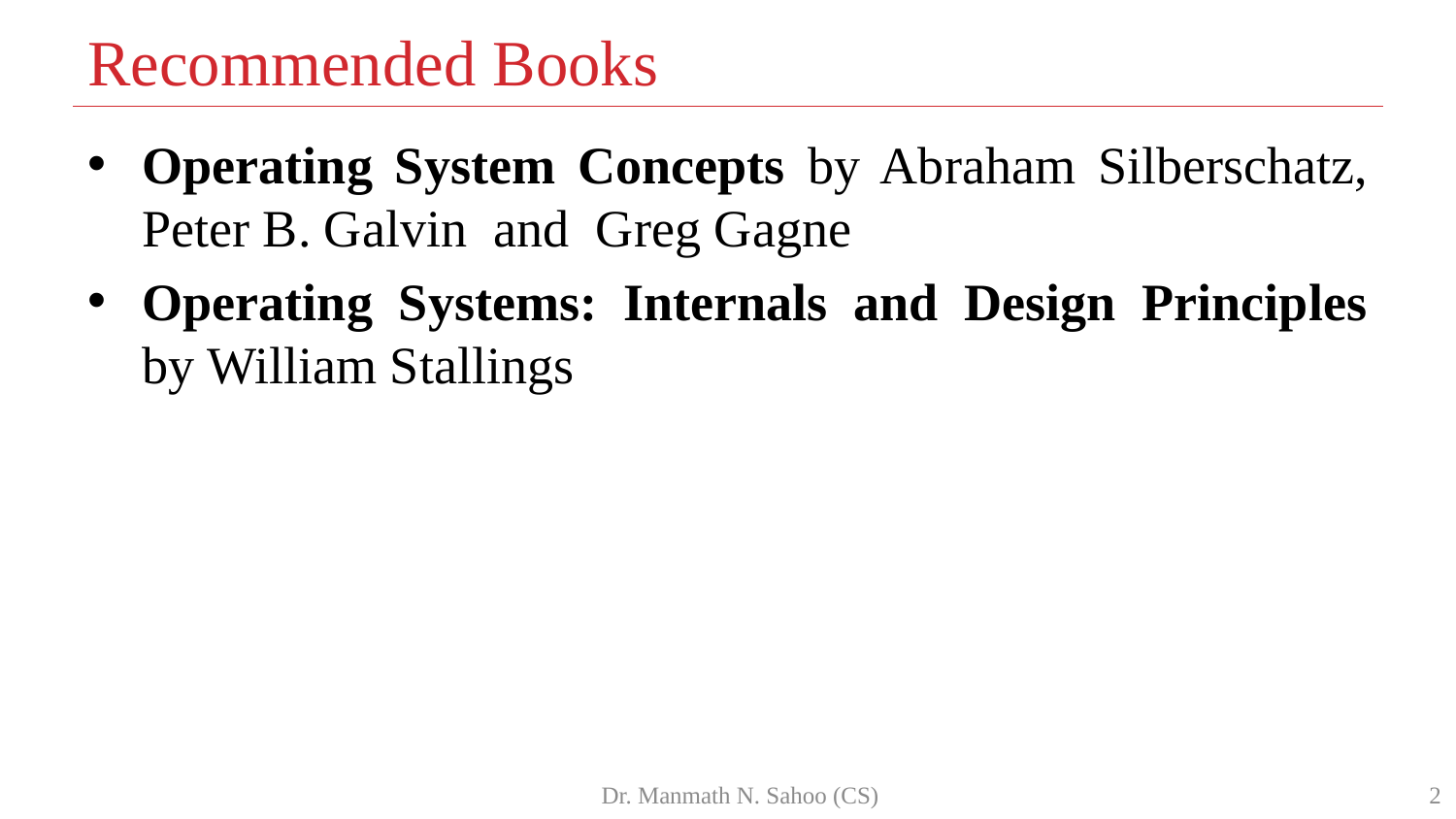

# Recommended Books
Operating System Concepts by Abraham Silberschatz, Peter B. Galvin  and  Greg Gagne
Operating Systems: Internals and Design Principles by William Stallings
Dr. Manmath N. Sahoo (CS)
2